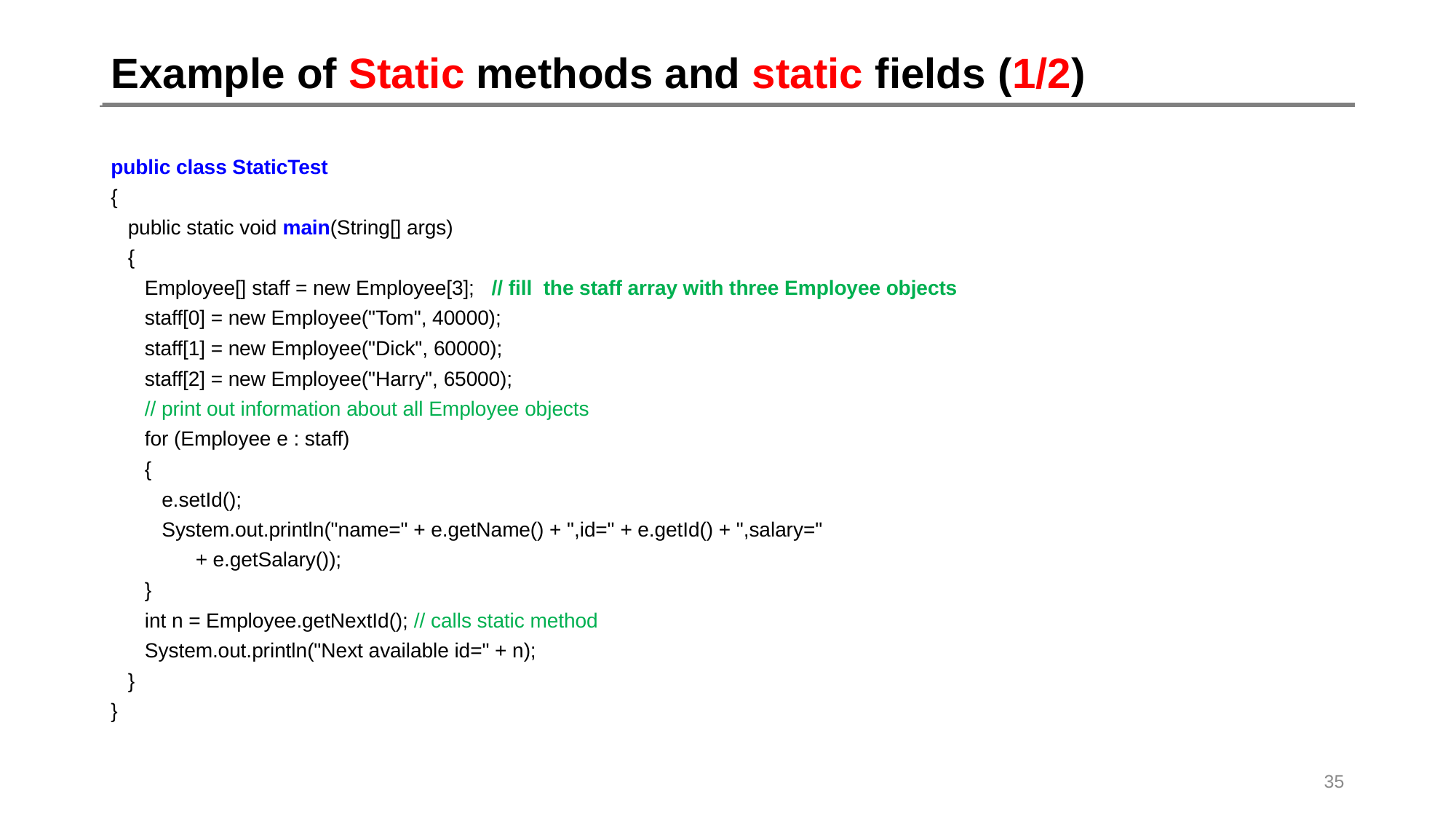

# Example of Static methods and static fields (1/2)

public class StaticTest
{
   public static void main(String[] args)
   {
      Employee[] staff = new Employee[3];   // fill  the staff array with three Employee objects
      staff[0] = new Employee("Tom", 40000);
      staff[1] = new Employee("Dick", 60000);
      staff[2] = new Employee("Harry", 65000);
      // print out information about all Employee objects
      for (Employee e : staff)
      {
         e.setId();
         System.out.println("name=" + e.getName() + ",id=" + e.getId() + ",salary="
               + e.getSalary());
      }
      int n = Employee.getNextId(); // calls static method
      System.out.println("Next available id=" + n);
   }
}

35